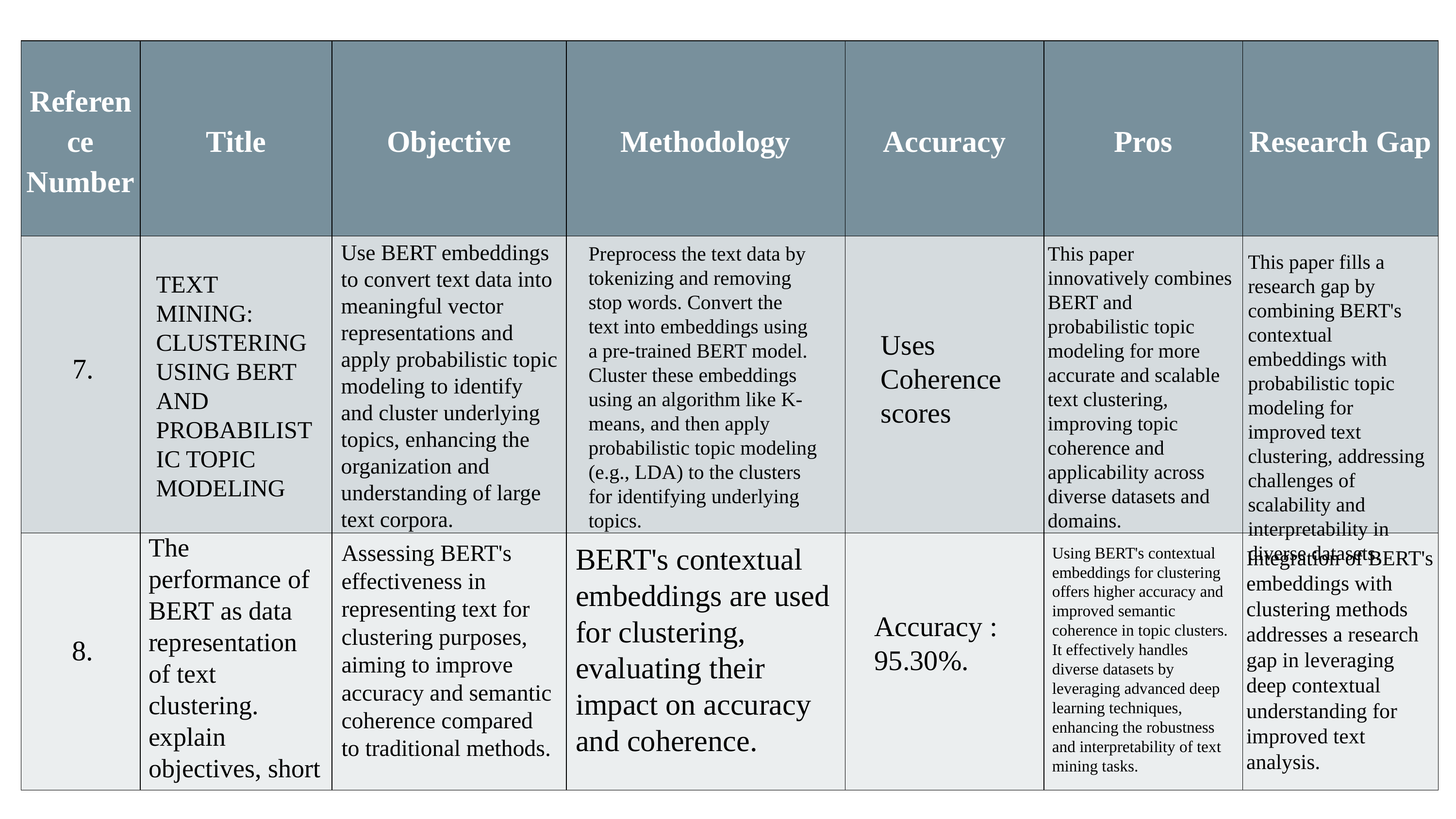

| Reference Number | Title | Objective | Methodology | Accuracy | Pros | Research Gap |
| --- | --- | --- | --- | --- | --- | --- |
|  |  |  |  |  |  |  |
|  |  |  |  |  |  |  |
#
Use BERT embeddings to convert text data into meaningful vector representations and apply probabilistic topic modeling to identify and cluster underlying topics, enhancing the organization and understanding of large text corpora.
Preprocess the text data by tokenizing and removing stop words. Convert the text into embeddings using a pre-trained BERT model. Cluster these embeddings using an algorithm like K-means, and then apply probabilistic topic modeling (e.g., LDA) to the clusters for identifying underlying topics.

This paper innovatively combines BERT and probabilistic topic modeling for more accurate and scalable text clustering, improving topic coherence and applicability across diverse datasets and domains.
This paper fills a research gap by combining BERT's contextual embeddings with probabilistic topic modeling for improved text clustering, addressing challenges of scalability and interpretability in diverse datasets.
TEXT MINING: CLUSTERING USING BERT AND PROBABILISTIC TOPIC MODELING

Uses Coherence scores

7.
The performance of BERT as data representation of text clustering. explain objectives, short
Assessing BERT's effectiveness in representing text for clustering purposes, aiming to improve accuracy and semantic coherence compared to traditional methods.
BERT's contextual embeddings are used for clustering, evaluating their impact on accuracy and coherence.
Using BERT's contextual embeddings for clustering offers higher accuracy and improved semantic coherence in topic clusters. It effectively handles diverse datasets by leveraging advanced deep learning techniques, enhancing the robustness and interpretability of text mining tasks.
Integration of BERT's embeddings with clustering methods addresses a research gap in leveraging deep contextual understanding for improved text analysis.
Accuracy : 95.30%.

8.